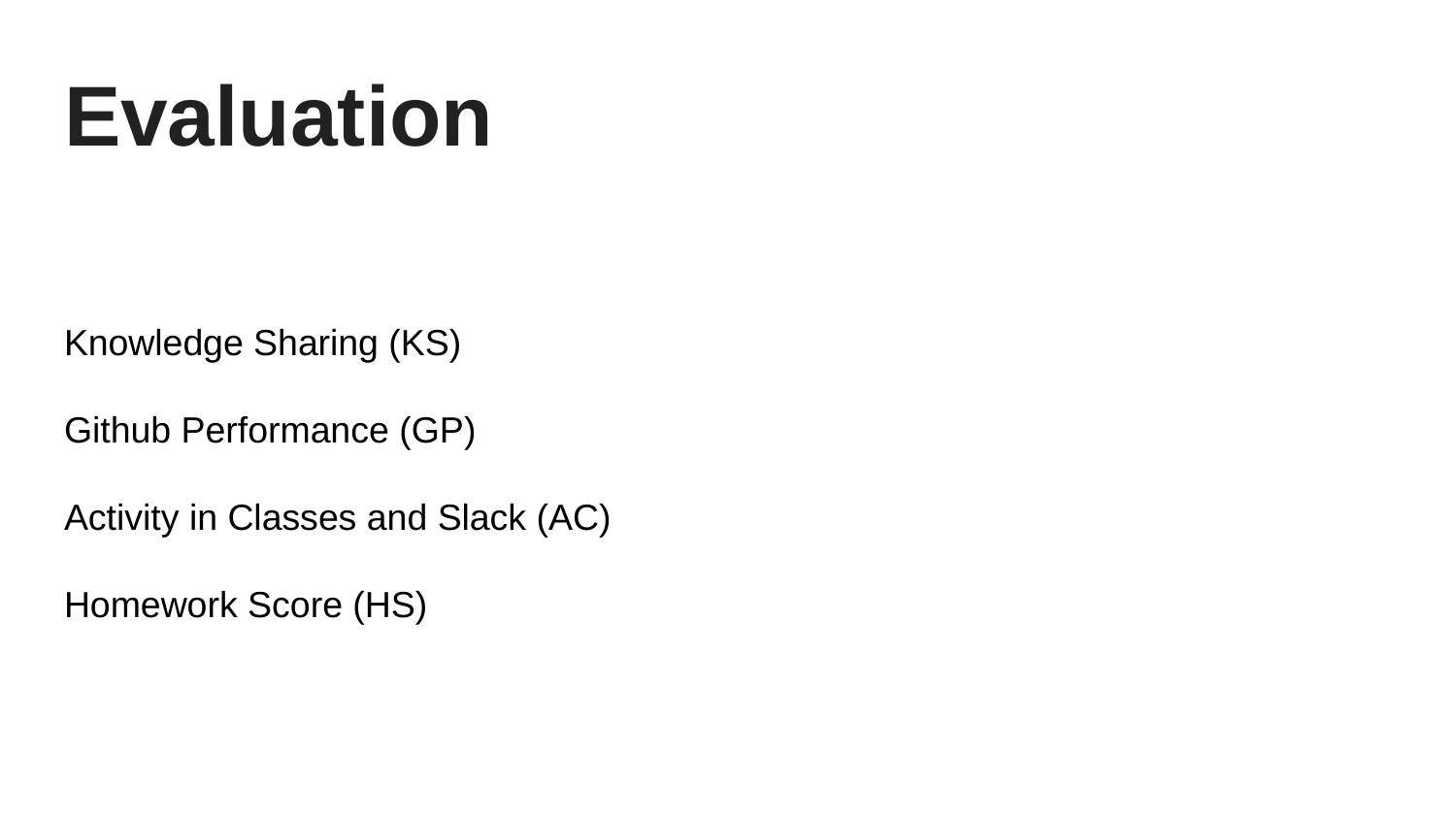

# Evaluation
Knowledge Sharing (KS)
Github Performance (GP)
Activity in Classes and Slack (AC)
Homework Score (HS)